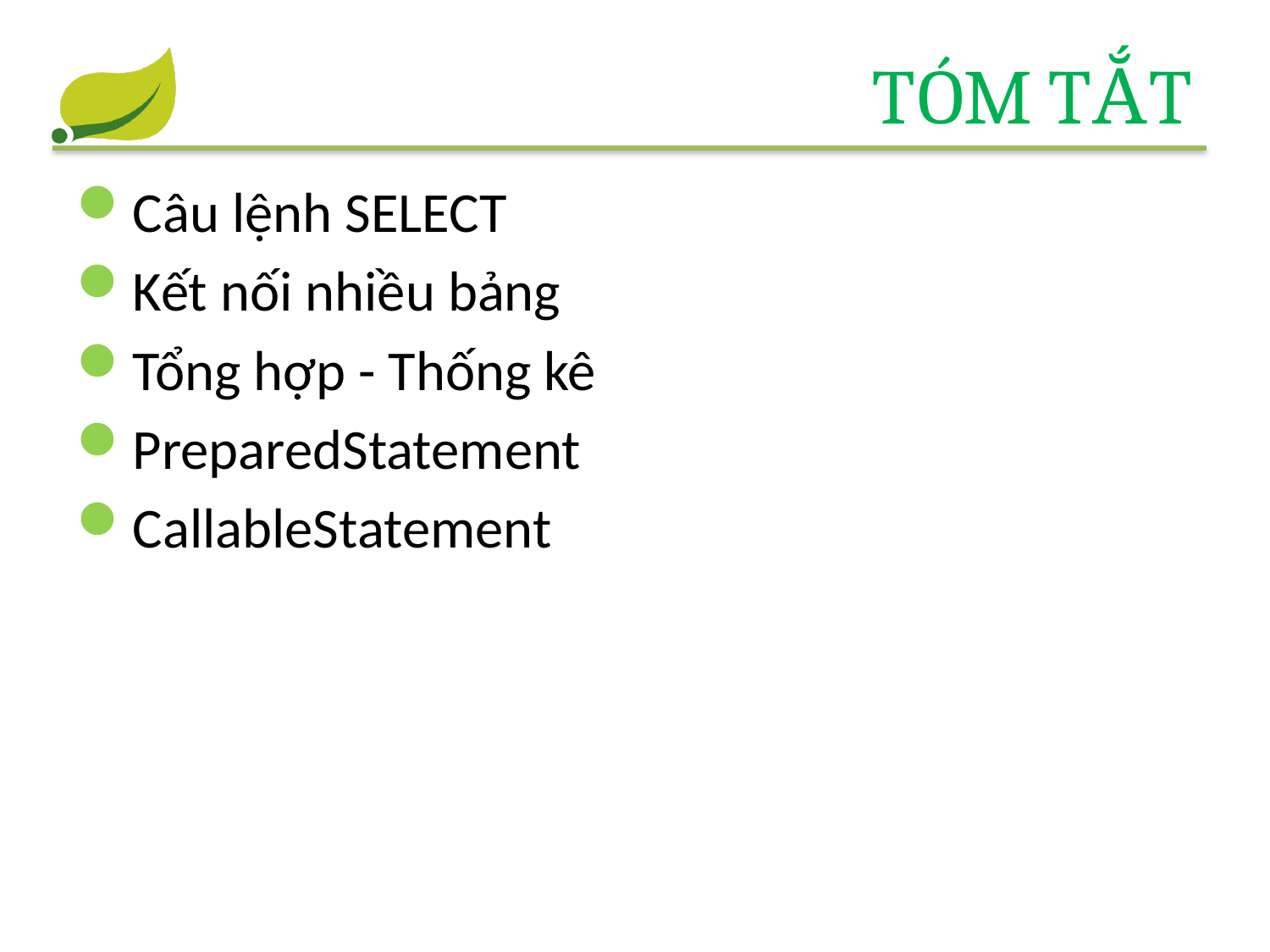

# Tóm tắt
Câu lệnh SELECT
Kết nối nhiều bảng
Tổng hợp - Thống kê
PreparedStatement
CallableStatement